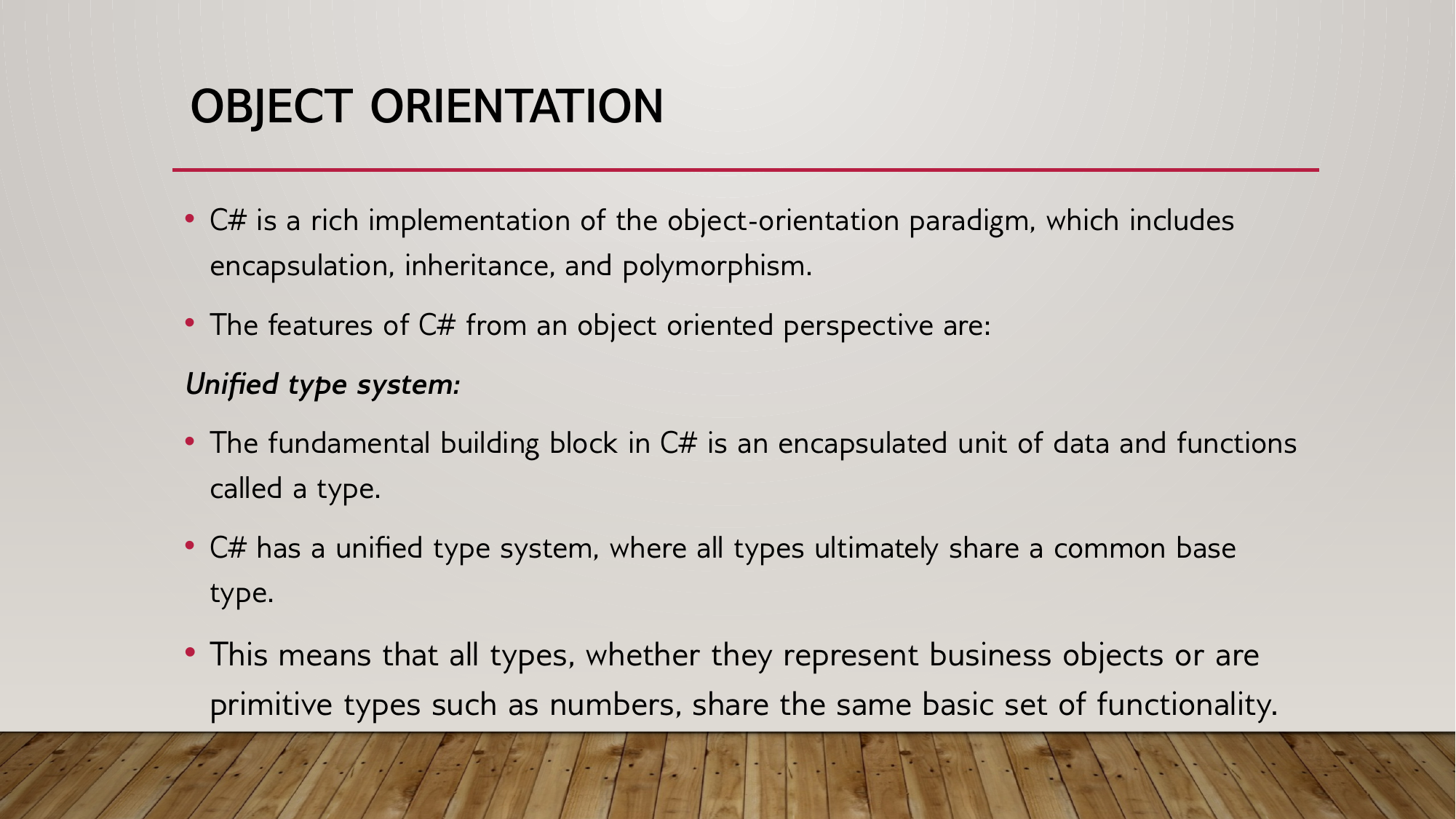

# Object Orientation
C# is a rich implementation of the object-orientation paradigm, which includes encapsulation, inheritance, and polymorphism.
The features of C# from an object oriented perspective are:
Unified type system:
The fundamental building block in C# is an encapsulated unit of data and functions called a type.
C# has a unified type system, where all types ultimately share a common base type.
This means that all types, whether they represent business objects or are primitive types such as numbers, share the same basic set of functionality.